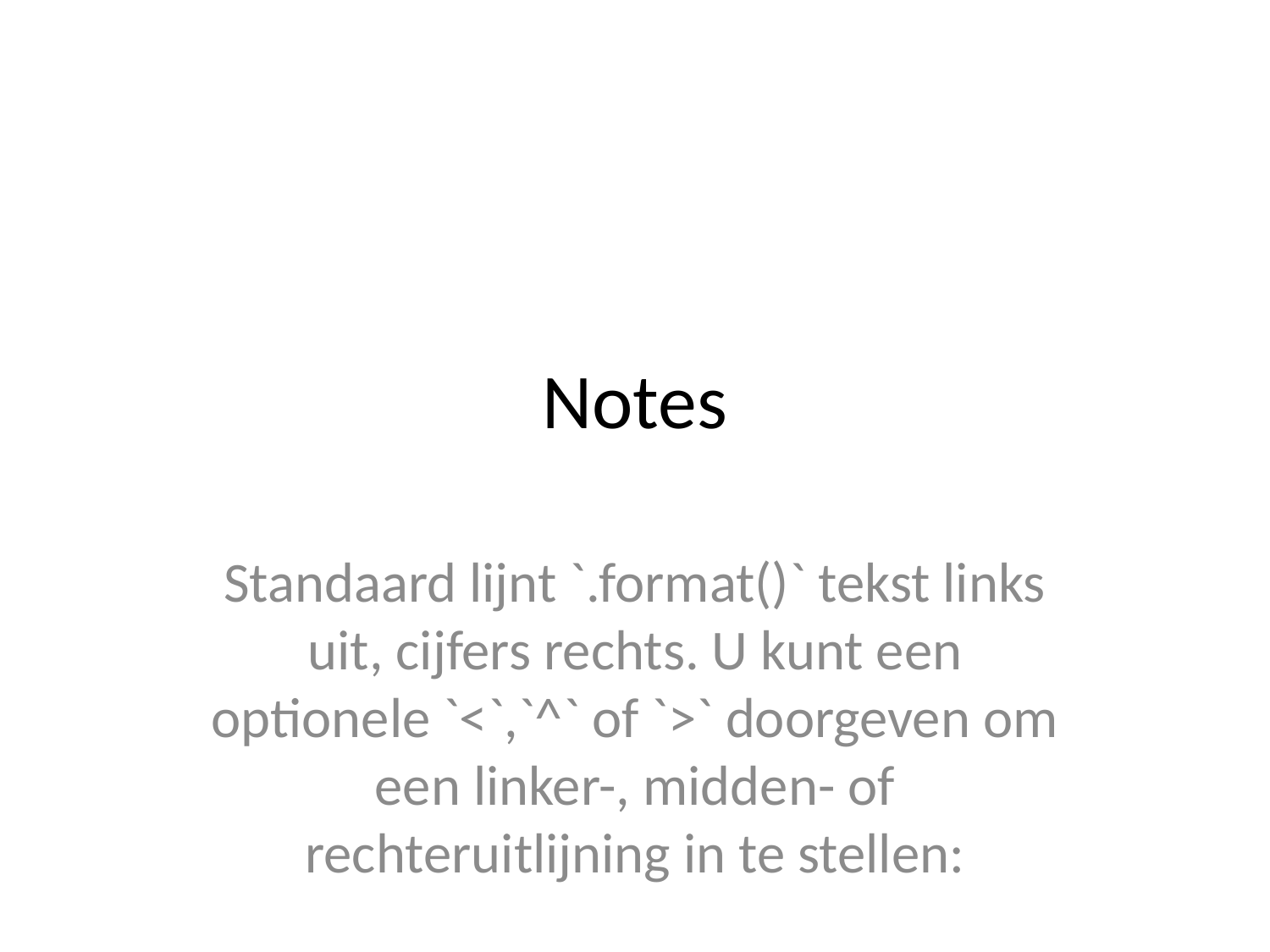

# Notes
Standaard lijnt `.format()` tekst links uit, cijfers rechts. U kunt een optionele `<`,`^` of `>` doorgeven om een linker-, midden- of rechteruitlijning in te stellen: